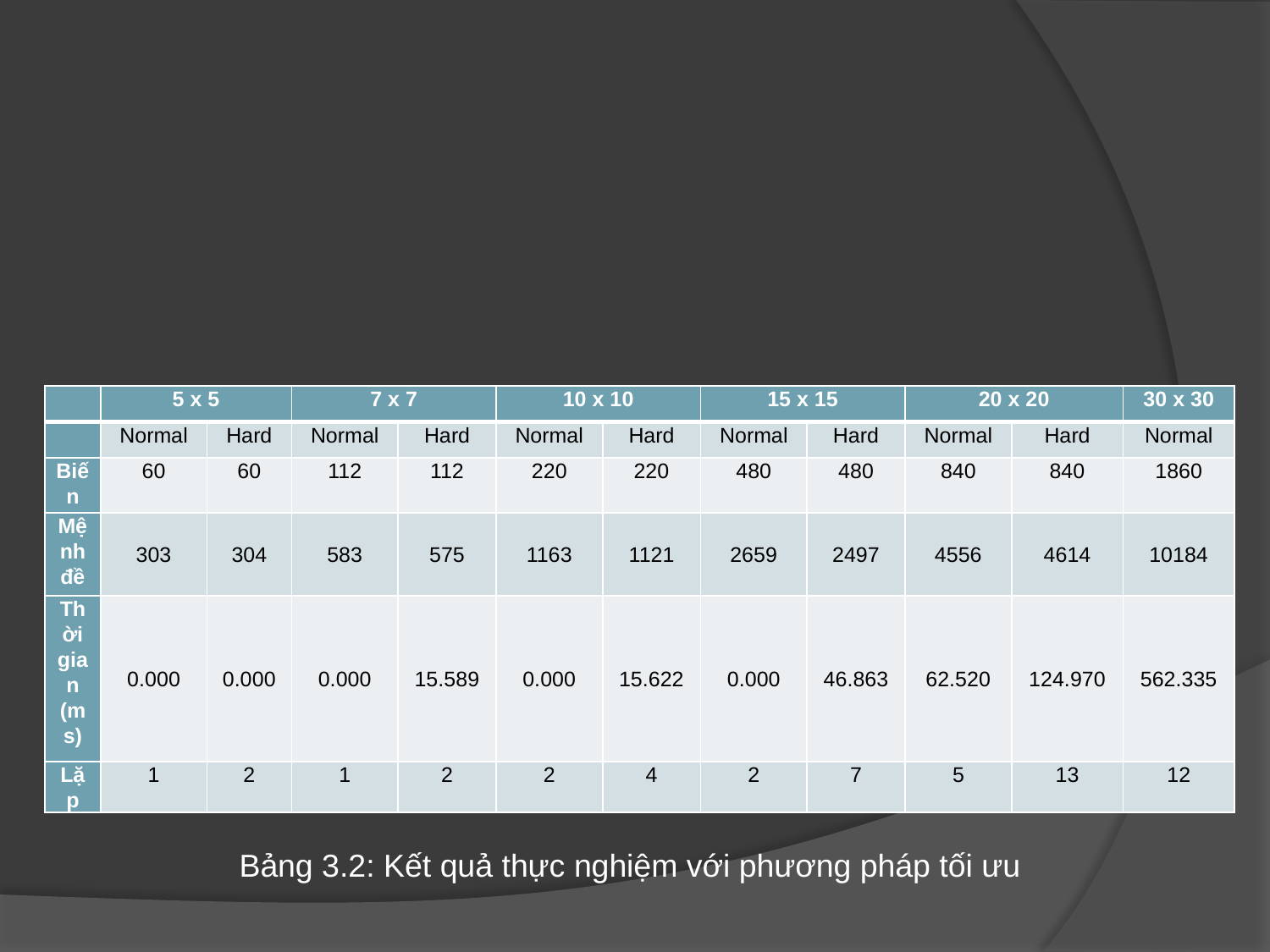

|  | 5 x 5 |  | 7 x 7 |  | 10 x 10 |  | 15 x 15 |  | 20 x 20 |  | 30 x 30 |
| --- | --- | --- | --- | --- | --- | --- | --- | --- | --- | --- | --- |
|  | Normal | Hard | Normal | Hard | Normal | Hard | Normal | Hard | Normal | Hard | Normal |
| Biến | 60 | 60 | 112 | 112 | 220 | 220 | 480 | 480 | 840 | 840 | 1860 |
| Mệnh đề | 303 | 304 | 583 | 575 | 1163 | 1121 | 2659 | 2497 | 4556 | 4614 | 10184 |
| Thời gian (ms) | 0.000 | 0.000 | 0.000 | 15.589 | 0.000 | 15.622 | 0.000 | 46.863 | 62.520 | 124.970 | 562.335 |
| Lặp | 1 | 2 | 1 | 2 | 2 | 4 | 2 | 7 | 5 | 13 | 12 |
Bảng 3.2: Kết quả thực nghiệm với phương pháp tối ưu